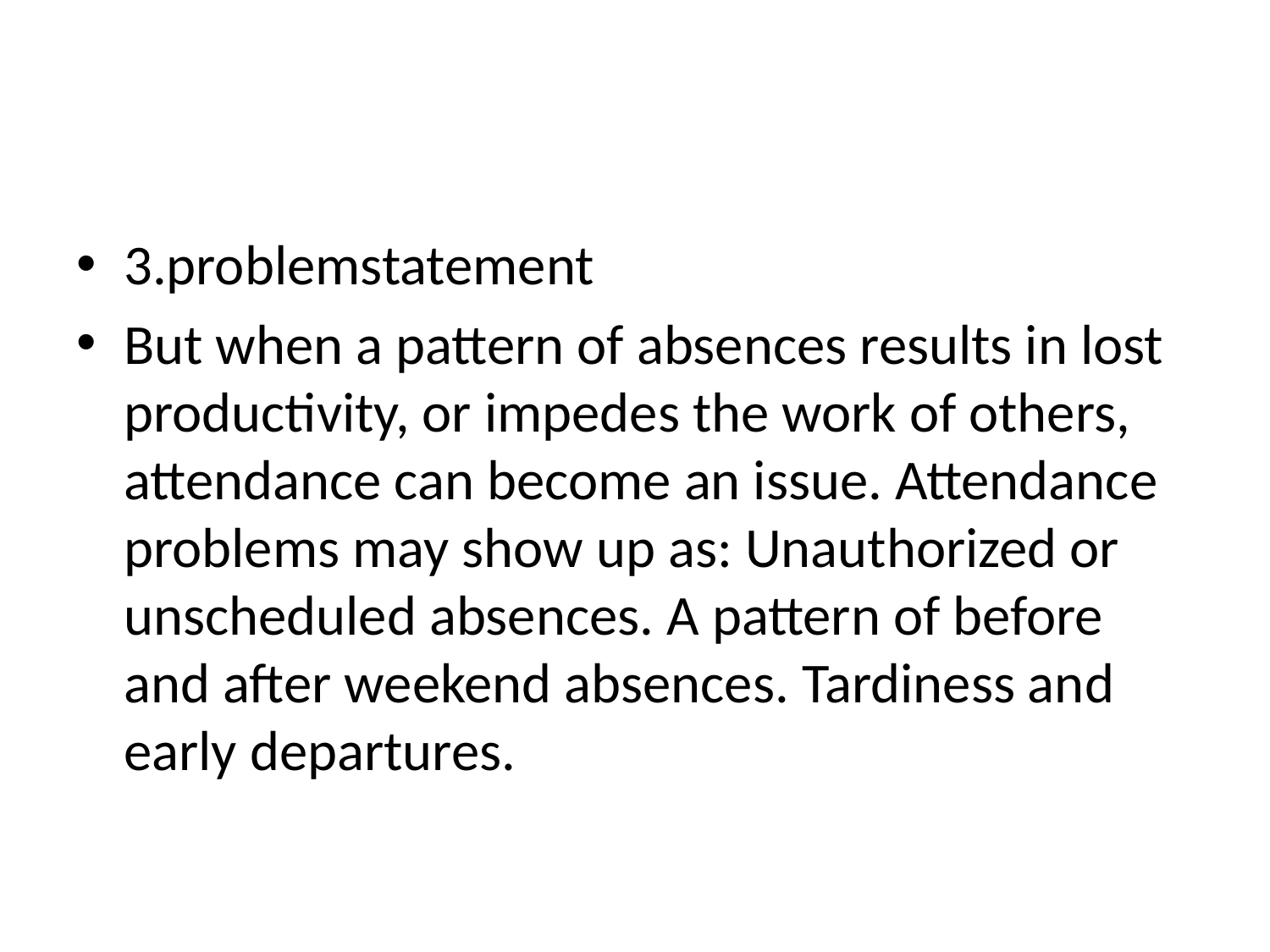

#
3.problemstatement
But when a pattern of absences results in lost productivity, or impedes the work of others, attendance can become an issue. Attendance problems may show up as: Unauthorized or unscheduled absences. A pattern of before and after weekend absences. Tardiness and early departures.